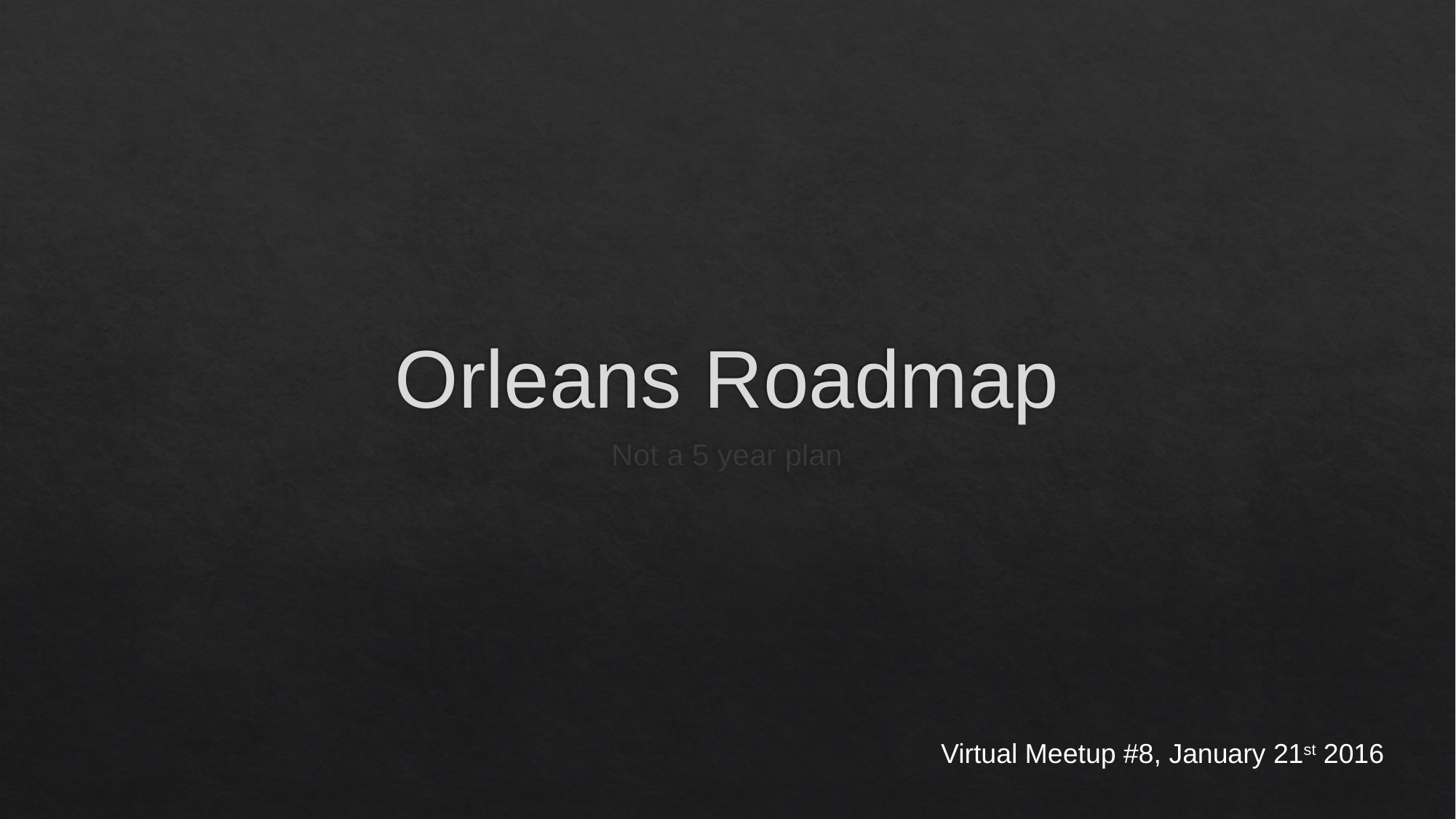

# Orleans Roadmap
Not a 5 year plan
Virtual Meetup #8, January 21st 2016